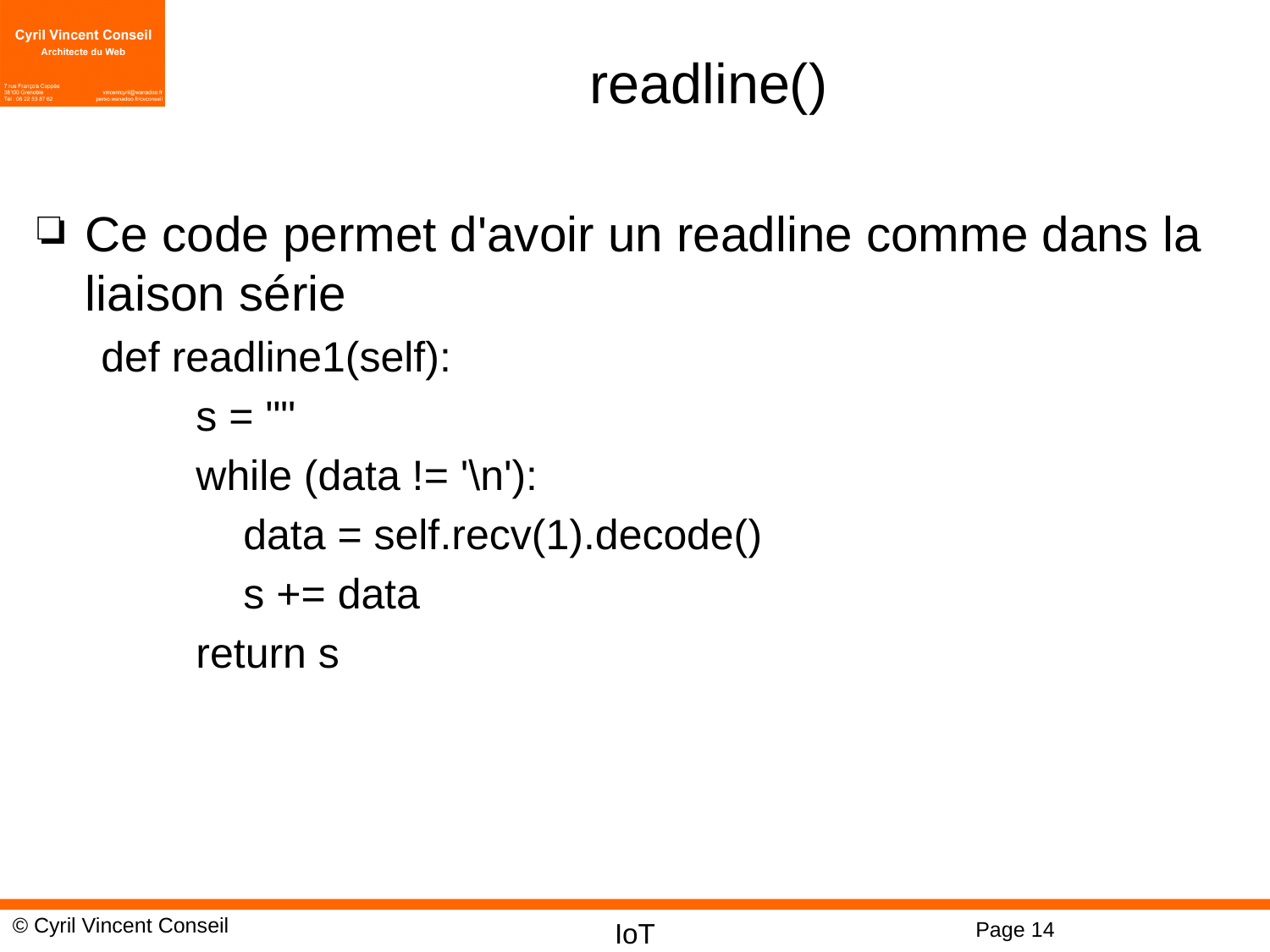

# readline()
Ce code permet d'avoir un readline comme dans la liaison série
def readline1(self):
        s = ""
        while (data != '\n'):
            data = self.recv(1).decode()
            s += data
        return s